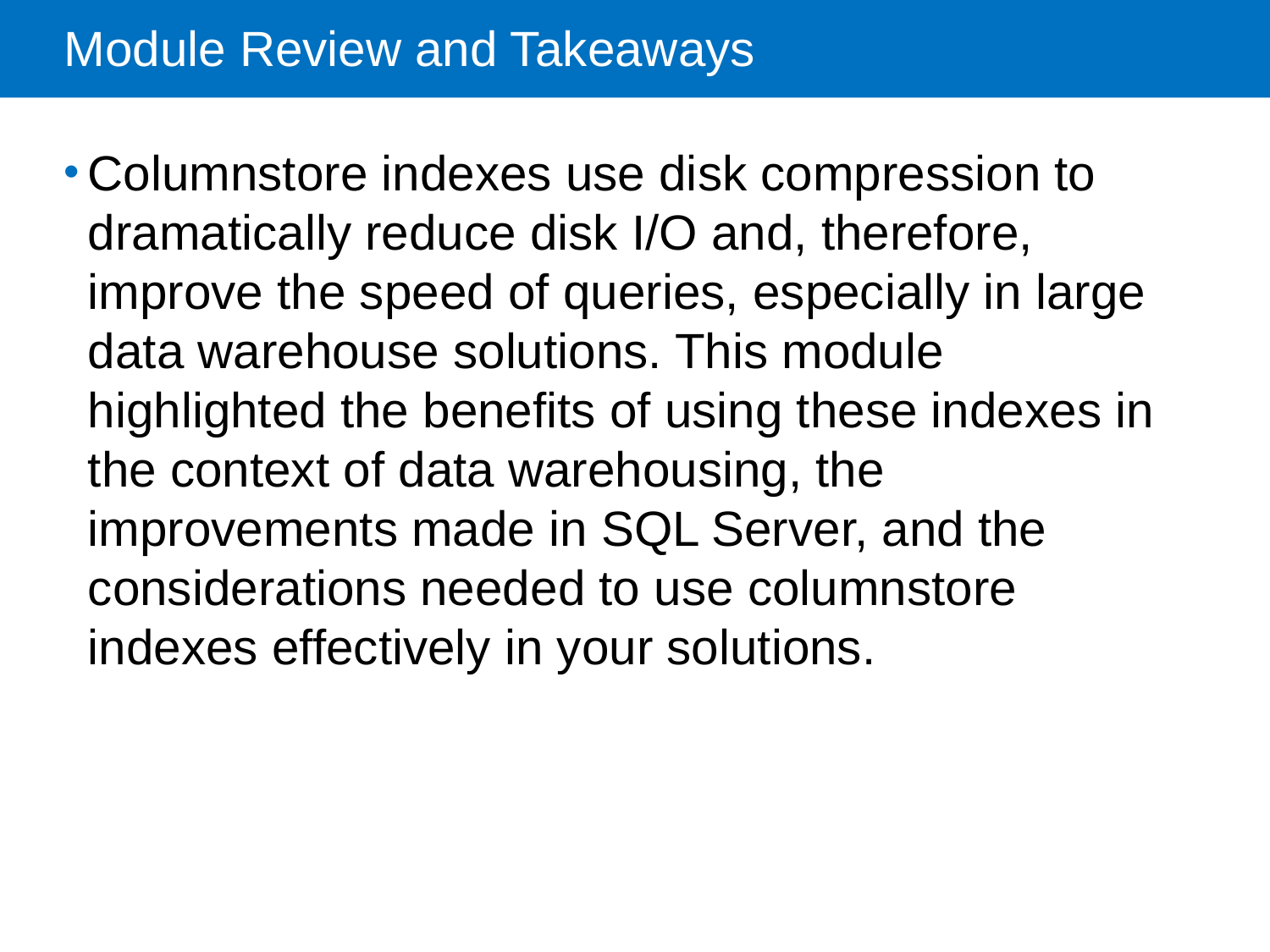

# Module Review and Takeaways
Columnstore indexes use disk compression to dramatically reduce disk I/O and, therefore, improve the speed of queries, especially in large data warehouse solutions. This module highlighted the benefits of using these indexes in the context of data warehousing, the improvements made in SQL Server, and the considerations needed to use columnstore indexes effectively in your solutions.